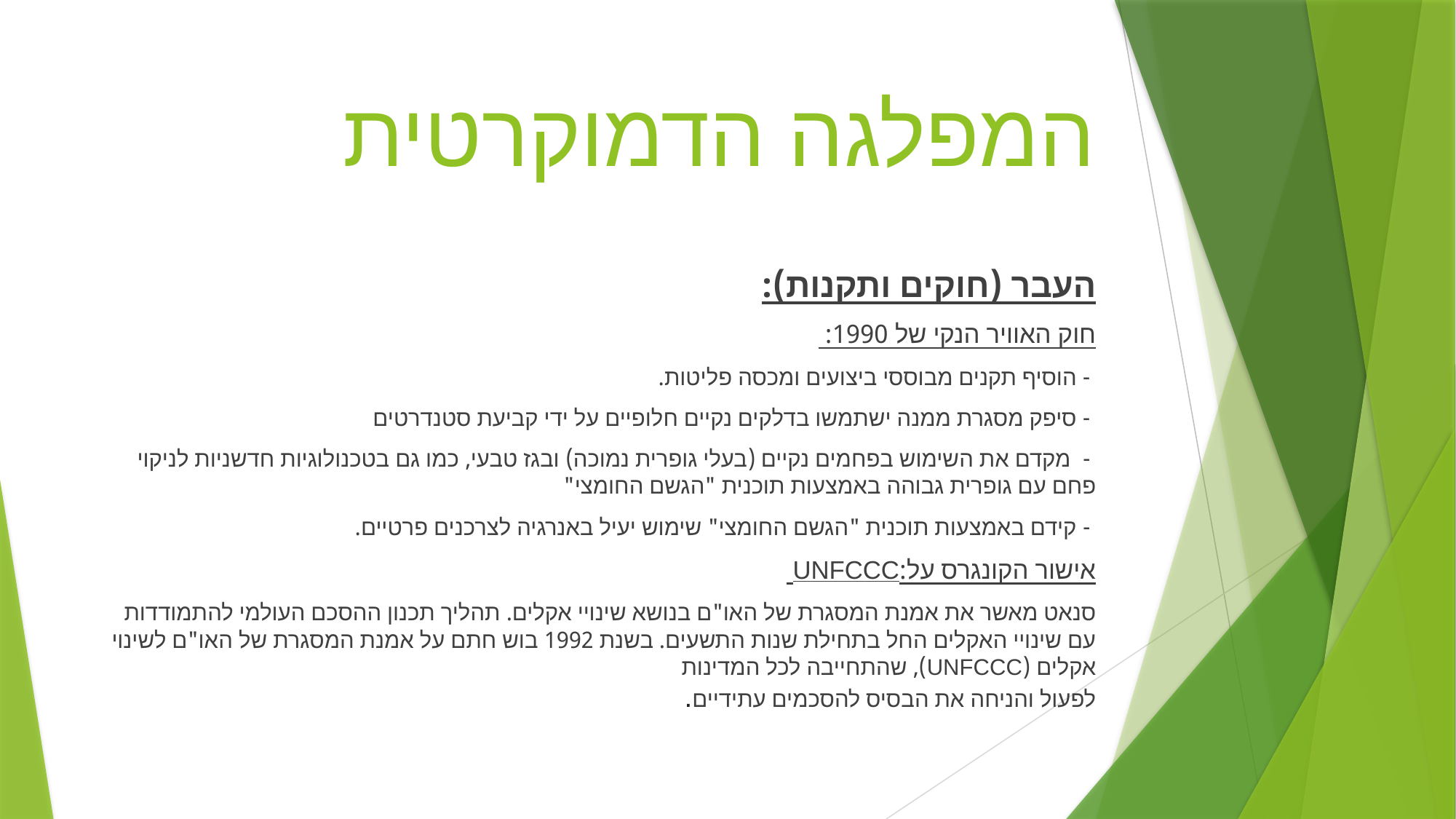

# המפלגה הדמוקרטית
העבר (חוקים ותקנות):
חוק האוויר הנקי של 1990:
 - הוסיף תקנים מבוססי ביצועים ומכסה פליטות.
 - סיפק מסגרת ממנה ישתמשו בדלקים נקיים חלופיים על ידי קביעת סטנדרטים
 -  מקדם את השימוש בפחמים נקיים (בעלי גופרית נמוכה) ובגז טבעי, כמו גם בטכנולוגיות חדשניות לניקוי פחם עם גופרית גבוהה באמצעות תוכנית "הגשם החומצי"
 - קידם באמצעות תוכנית "הגשם החומצי" שימוש יעיל באנרגיה לצרכנים פרטיים.
אישור הקונגרס על:UNFCCC
סנאט מאשר את אמנת המסגרת של האו"ם בנושא שינויי אקלים. תהליך תכנון ההסכם העולמי להתמודדות עם שינויי האקלים החל בתחילת שנות התשעים. בשנת 1992 בוש חתם על אמנת המסגרת של האו"ם לשינוי אקלים (UNFCCC), שהתחייבה לכל המדינות
לפעול והניחה את הבסיס להסכמים עתידיים.